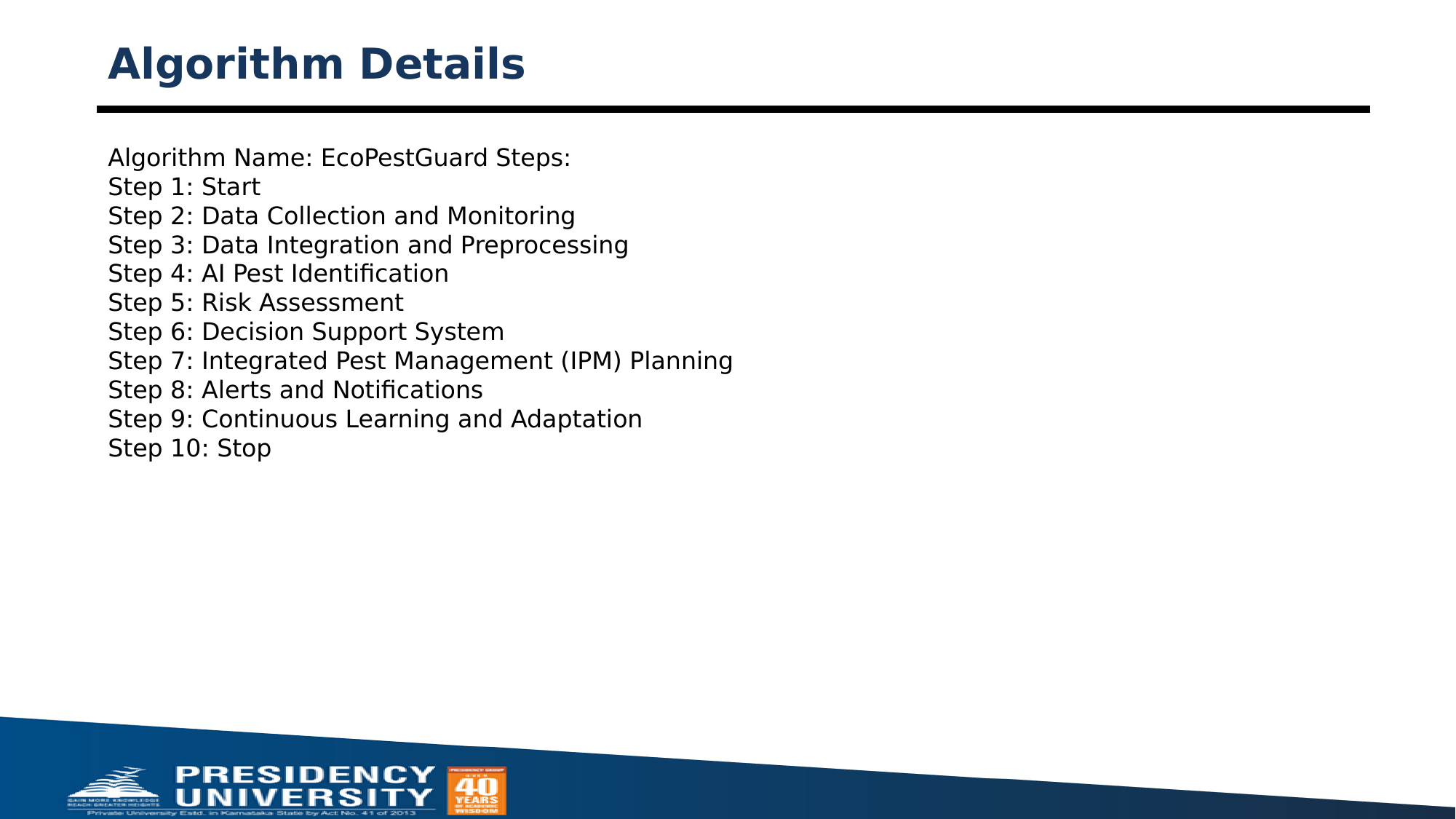

# Algorithm Details
Algorithm Name: EcoPestGuard Steps:
Step 1: Start
Step 2: Data Collection and Monitoring
Step 3: Data Integration and Preprocessing
Step 4: AI Pest Identification
Step 5: Risk Assessment
Step 6: Decision Support System
Step 7: Integrated Pest Management (IPM) Planning
Step 8: Alerts and Notifications
Step 9: Continuous Learning and Adaptation
Step 10: Stop